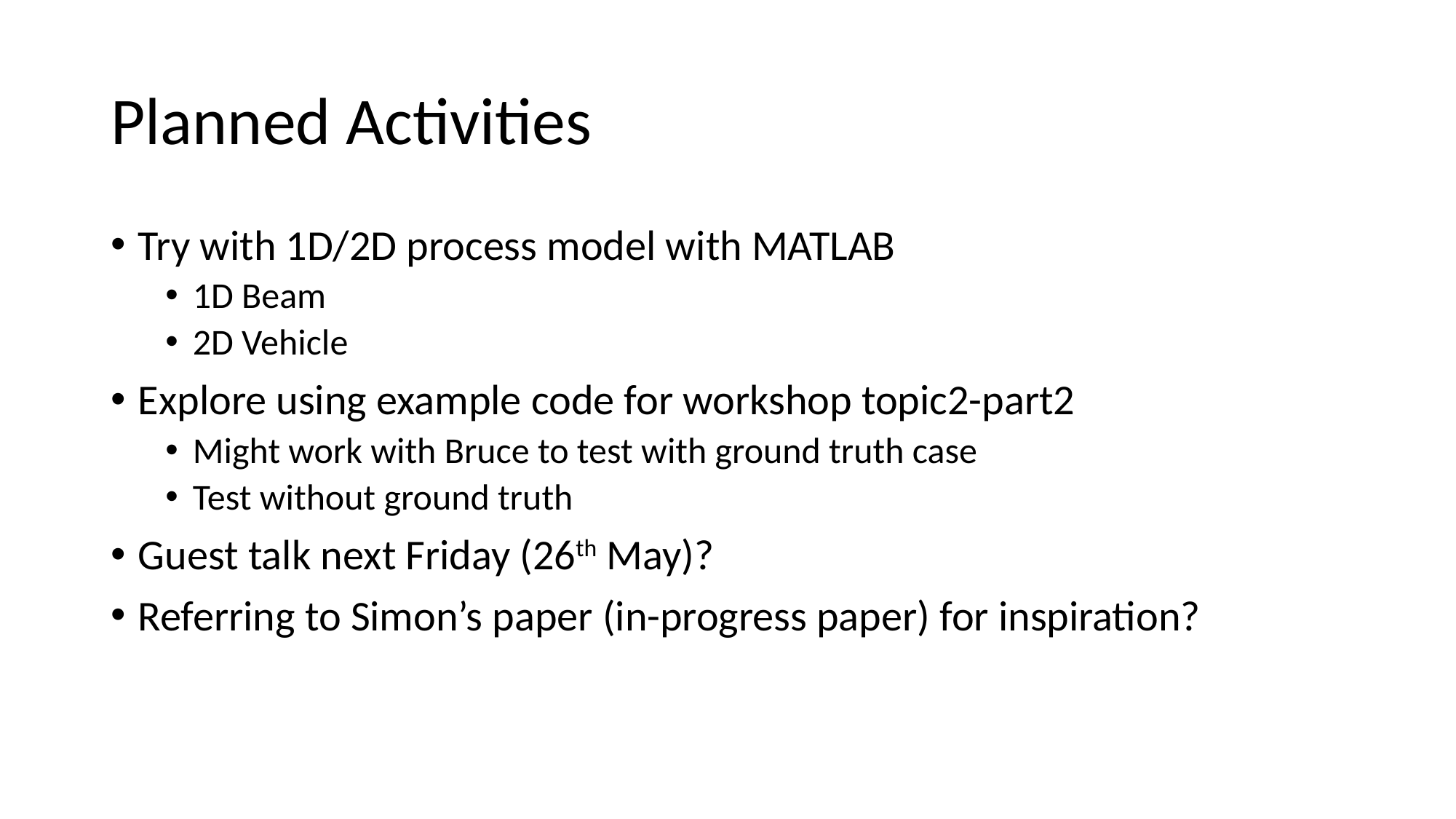

# Planned Activities
Try with 1D/2D process model with MATLAB
1D Beam
2D Vehicle
Explore using example code for workshop topic2-part2
Might work with Bruce to test with ground truth case
Test without ground truth
Guest talk next Friday (26th May)?
Referring to Simon’s paper (in-progress paper) for inspiration?